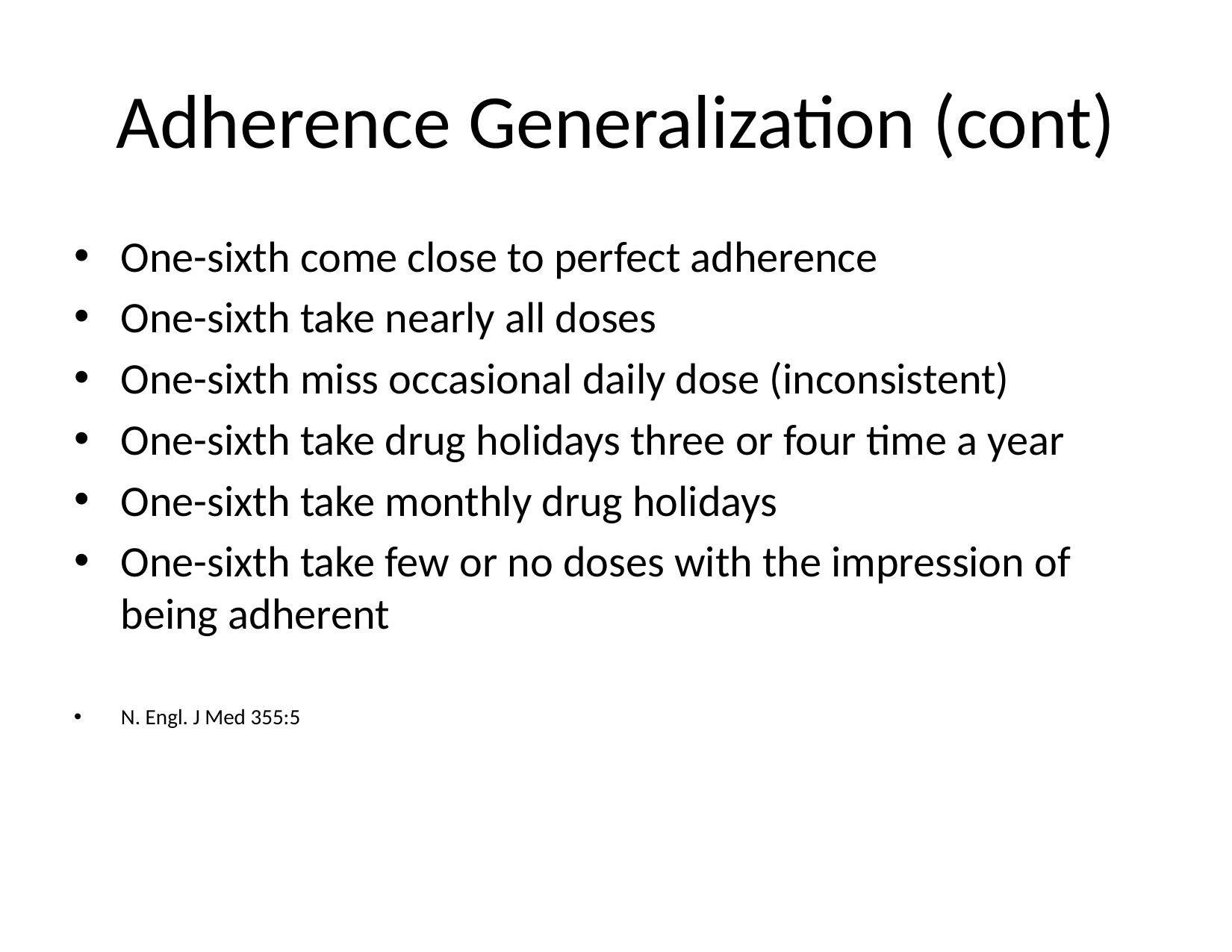

# Adherence Generalization (cont)
One-sixth come close to perfect adherence
One-sixth take nearly all doses
One-sixth miss occasional daily dose (inconsistent)
One-sixth take drug holidays three or four time a year
One-sixth take monthly drug holidays
One-sixth take few or no doses with the impression of being adherent

N. Engl. J Med 355:5